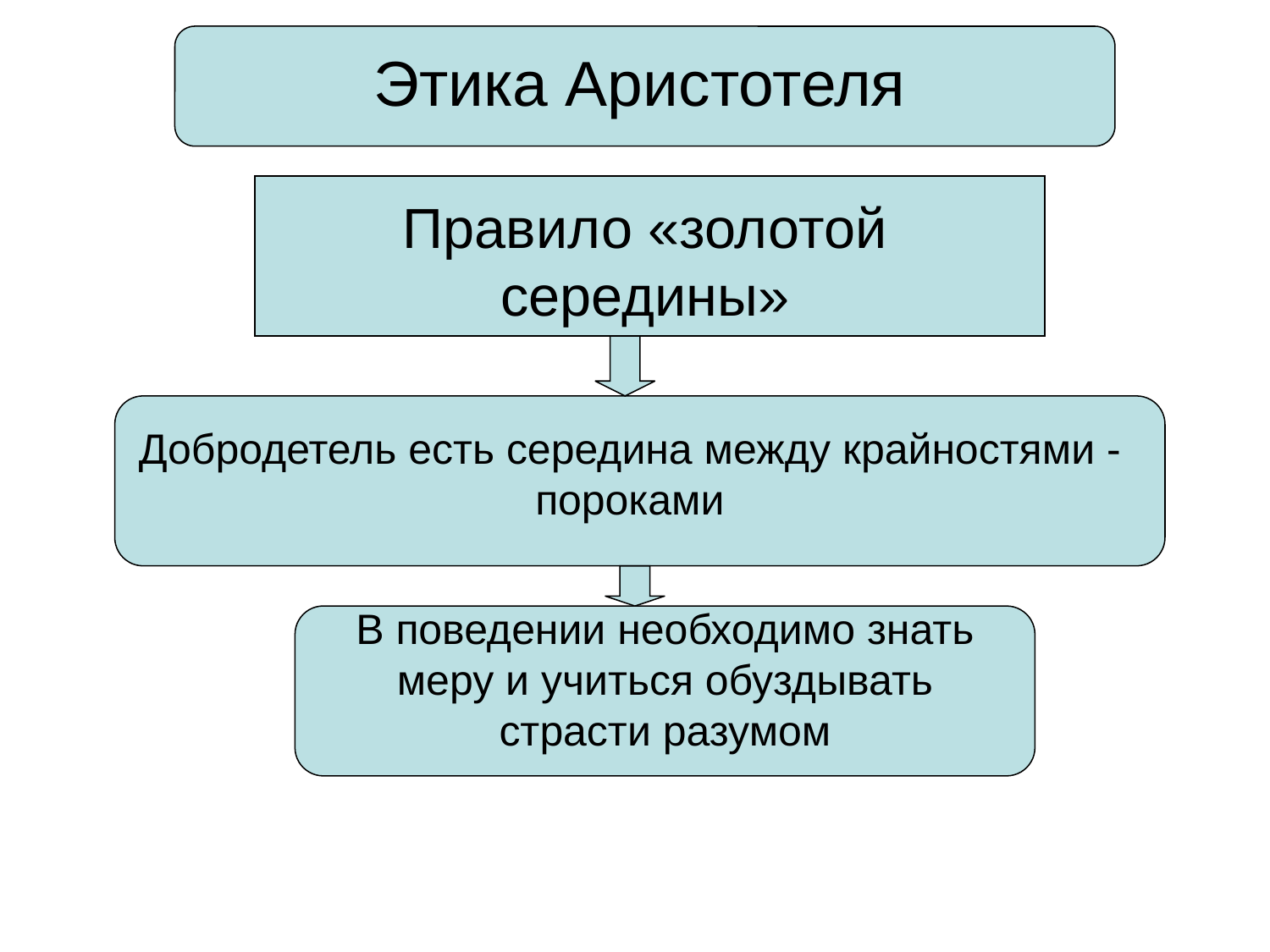

Этика Аристотеля

Правило «золотой середины»

Добродетель есть середина между крайностями - пороками

В поведении необходимо знать меру и учиться обуздывать страсти разумом